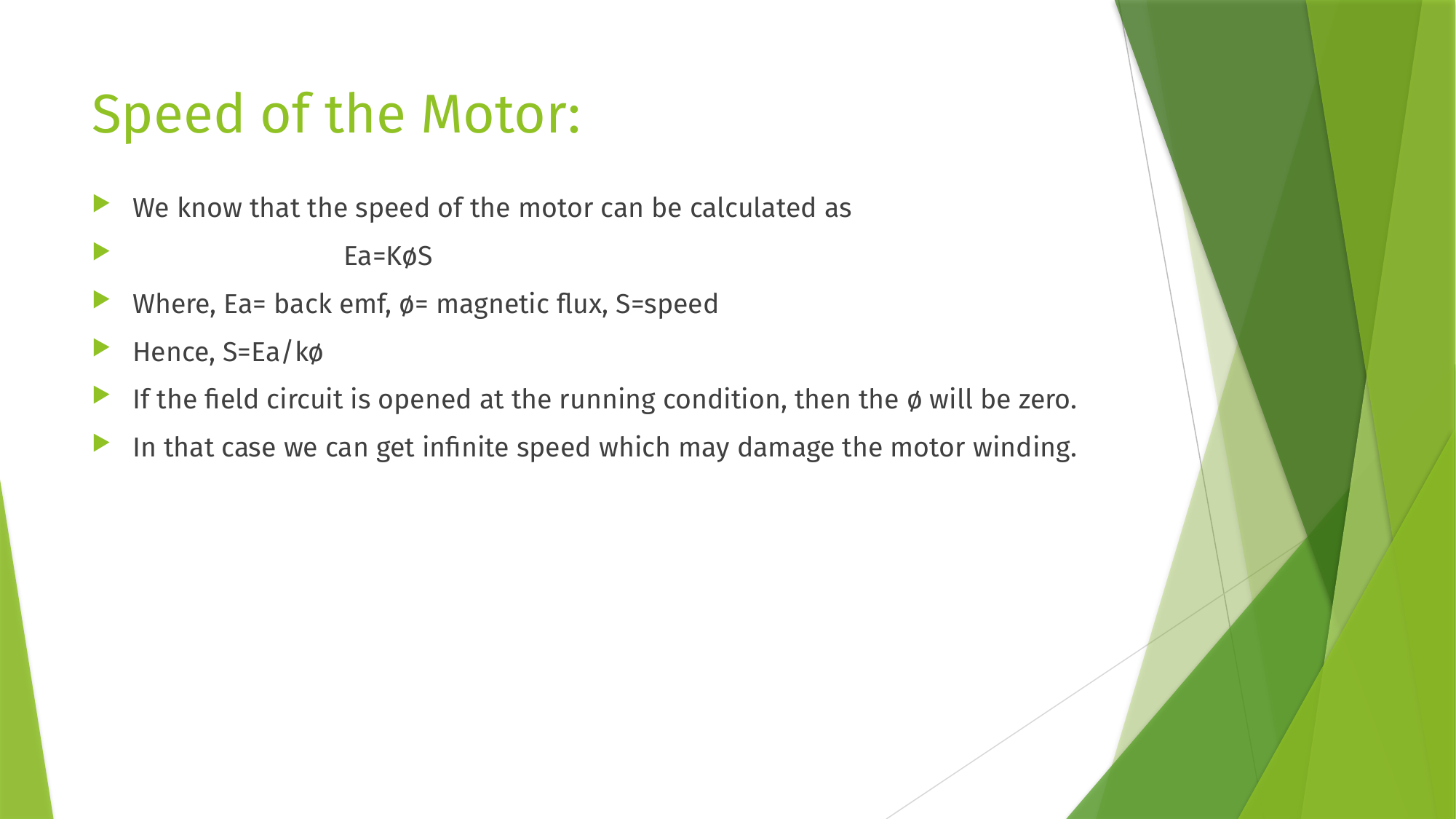

# Speed of the Motor:
We know that the speed of the motor can be calculated as
                             Ea=KøS
Where, Ea= back emf, ø= magnetic flux, S=speed
Hence, S=Ea/kø
If the field circuit is opened at the running condition, then the ø will be zero.
In that case we can get infinite speed which may damage the motor winding.